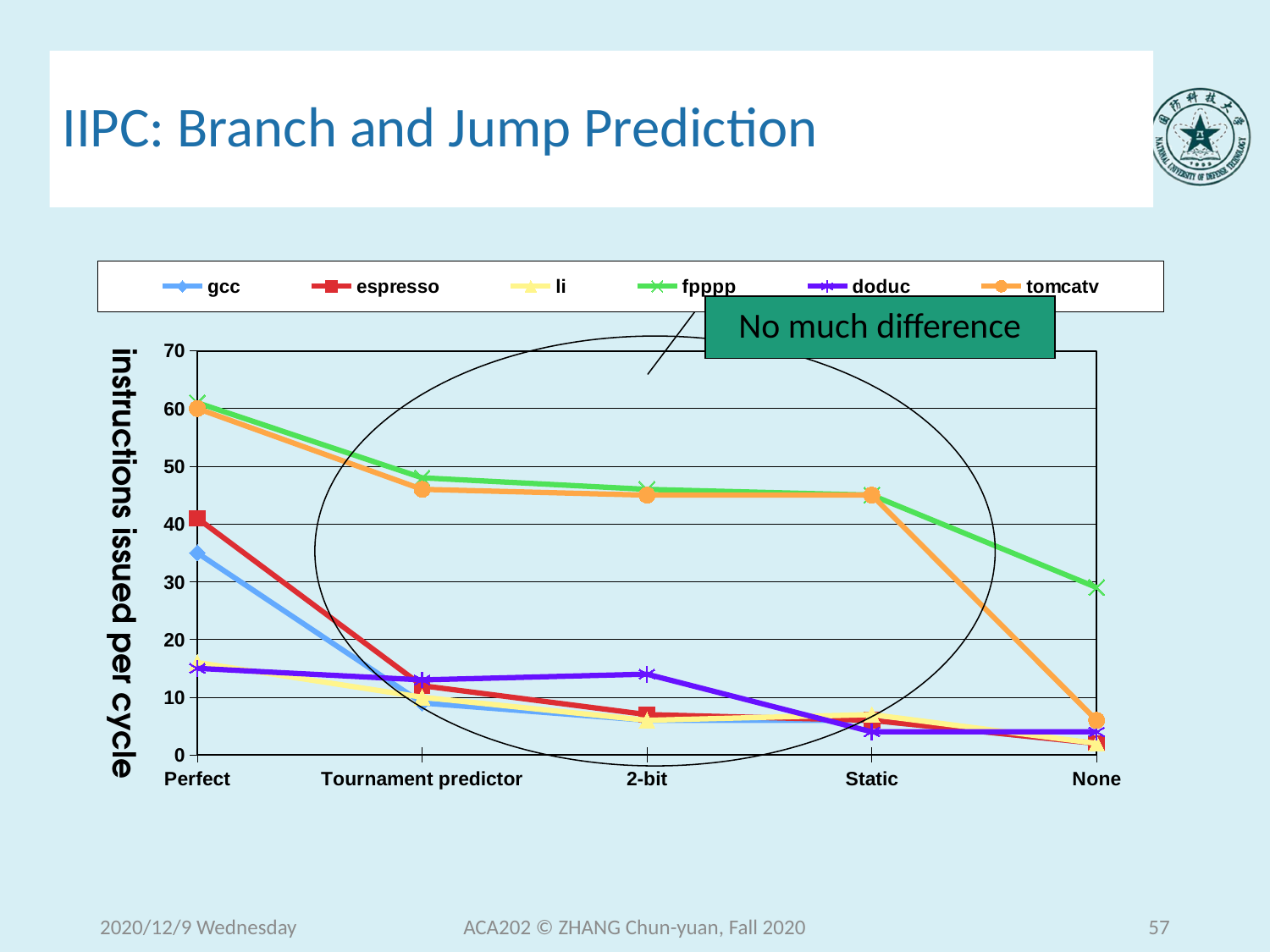

# IIPC: Branch and Jump Prediction

### Chart

| Category | gcc | espresso | li | fpppp | doduc | tomcatv |
|---|---|---|---|---|---|---|
| Perfect | 35.0 | 41.0 | 16.0 | 61.0 | 15.0 | 60.0 |
| Tournament predictor | 9.0 | 12.0 | 10.0 | 48.0 | 13.0 | 46.0 |
| 2-bit | 6.0 | 7.0 | 6.0 | 46.0 | 14.0 | 45.0 |
| Static | 6.0 | 6.0 | 7.0 | 45.0 | 4.0 | 45.0 |
| None | 2.0 | 2.0 | 2.0 | 29.0 | 4.0 | 6.0 |
No much difference
instructions issued per cycle

2020/12/9 Wednesday
ACA202 © ZHANG Chun-yuan, Fall 2020
57